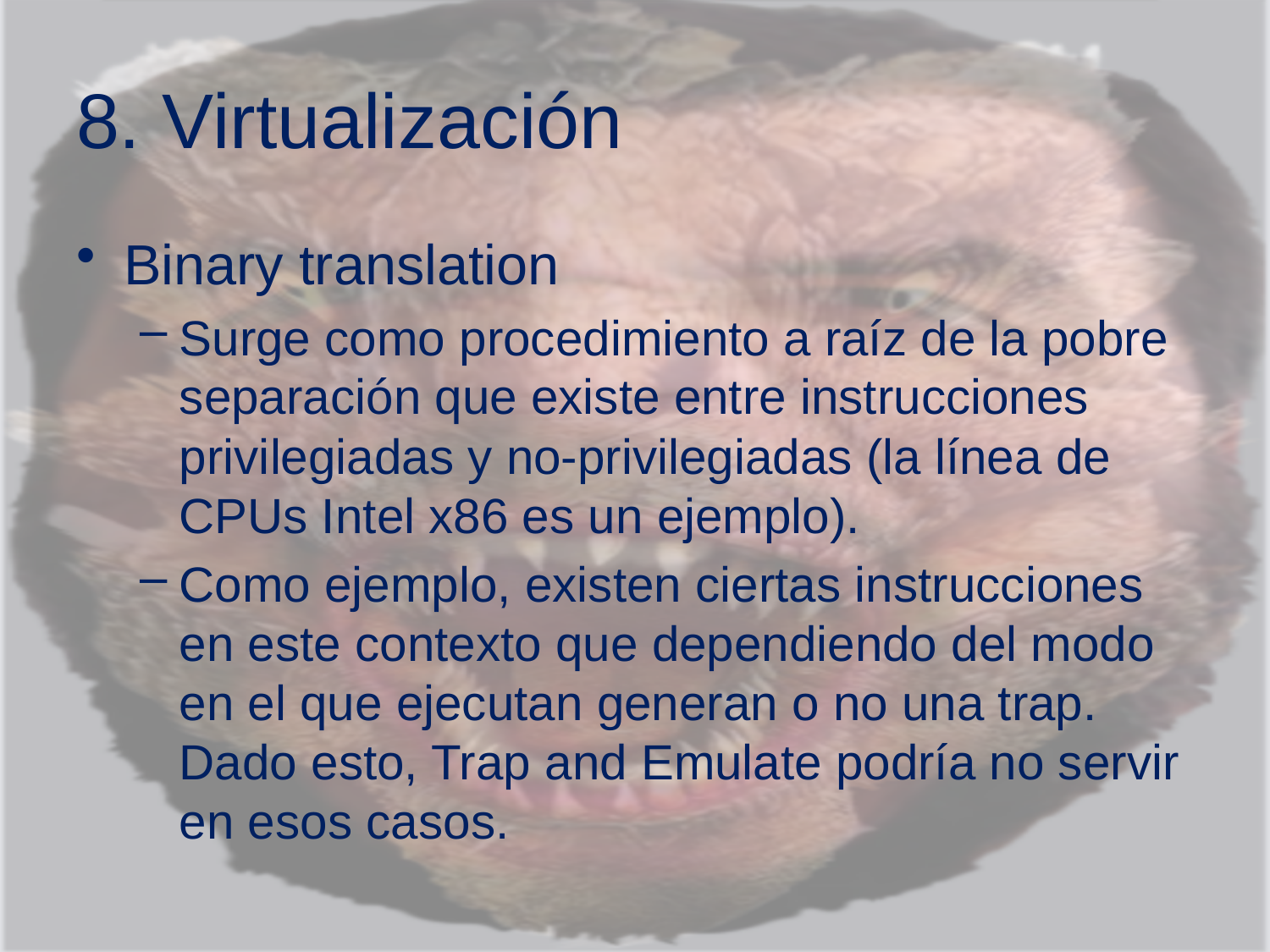

# 8. Virtualización
Binary translation
Surge como procedimiento a raíz de la pobre separación que existe entre instrucciones privilegiadas y no-privilegiadas (la línea de CPUs Intel x86 es un ejemplo).
Como ejemplo, existen ciertas instrucciones en este contexto que dependiendo del modo en el que ejecutan generan o no una trap. Dado esto, Trap and Emulate podría no servir en esos casos.